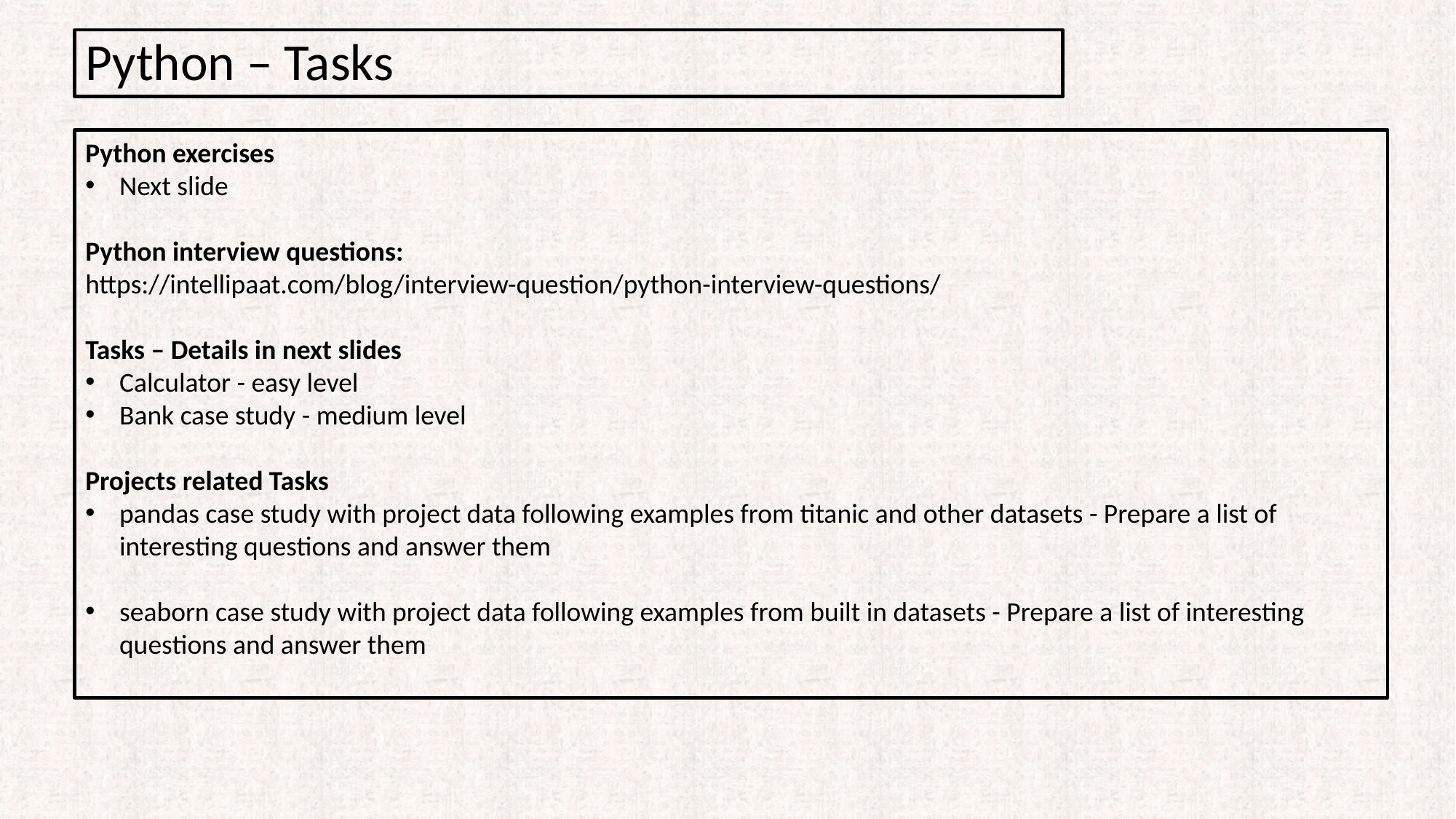

Python – Tasks
Python exercises
Next slide

Python interview questions:
https://intellipaat.com/blog/interview-question/python-interview-questions/

Tasks – Details in next slides
Calculator - easy level
Bank case study - medium level

Projects related Tasks
pandas case study with project data following examples from titanic and other datasets - Prepare a list of interesting questions and answer them

seaborn case study with project data following examples from built in datasets - Prepare a list of interesting questions and answer them